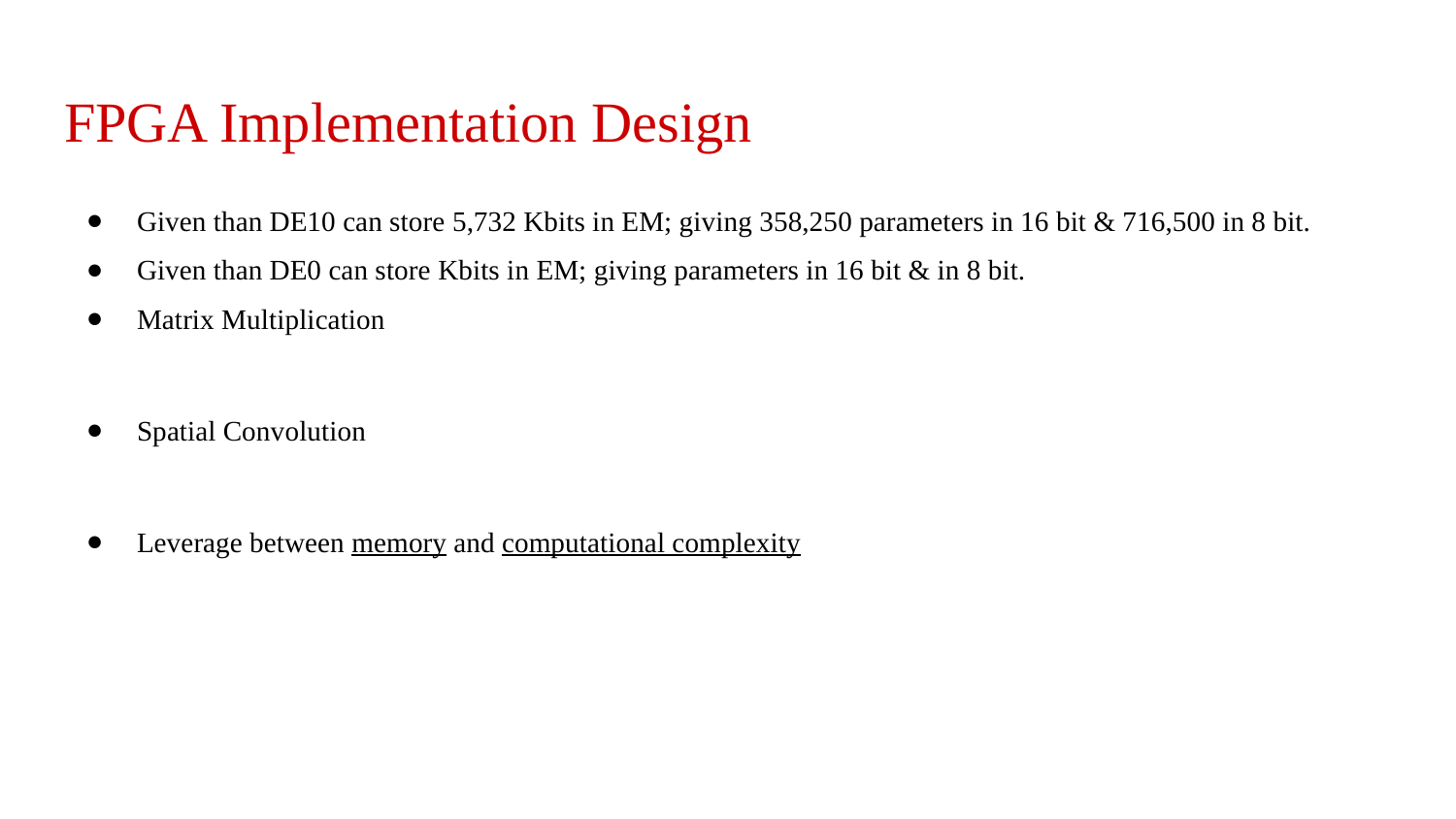

# FPGA Implementation Design
Given than DE10 can store 5,732 Kbits in EM; giving 358,250 parameters in 16 bit & 716,500 in 8 bit.
Given than DE0 can store Kbits in EM; giving parameters in 16 bit & in 8 bit.
Matrix Multiplication

Spatial Convolution

Leverage between memory and computational complexity